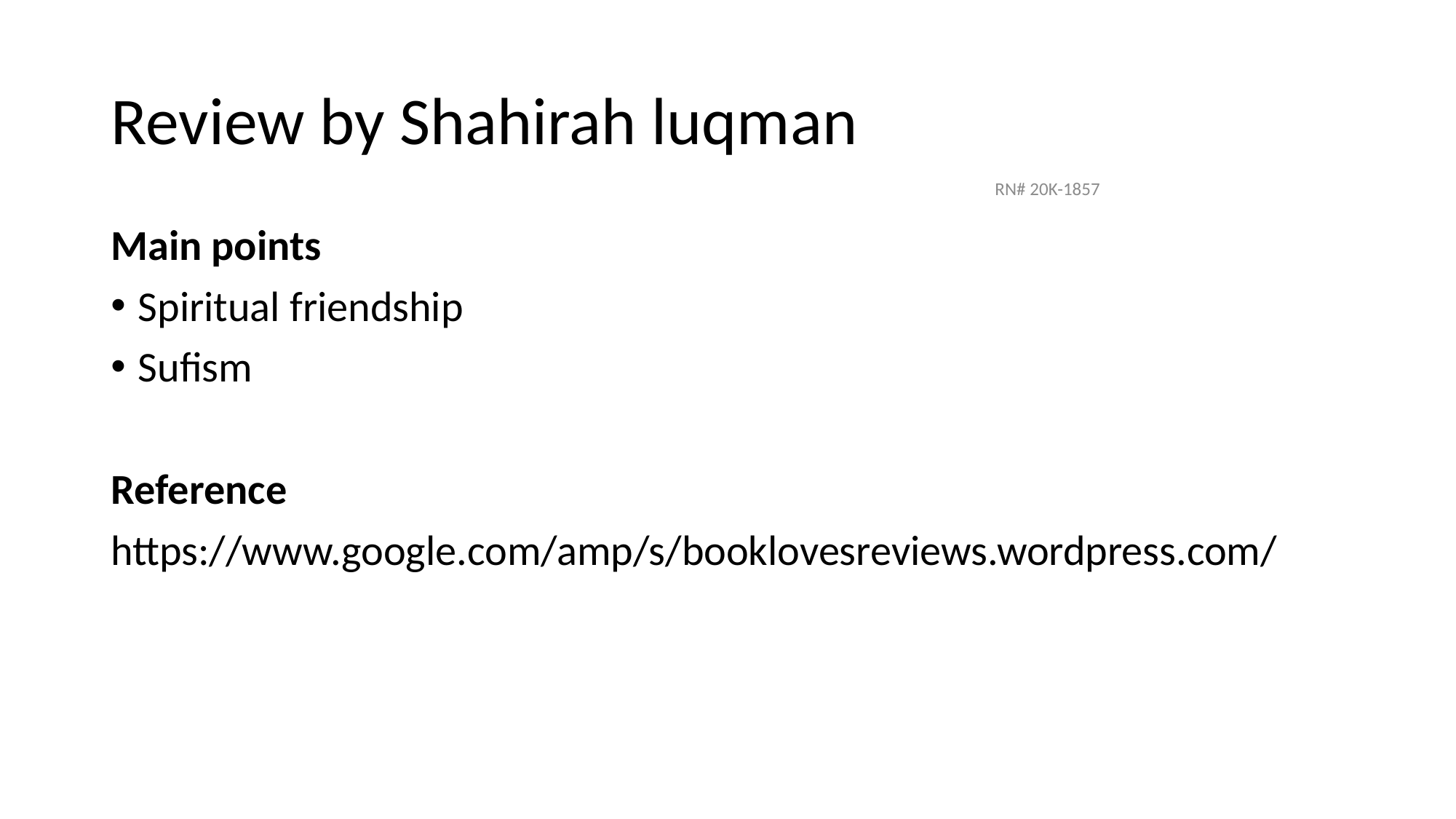

# Review by Shahirah luqman
RN# 20K-1857
Main points
Spiritual friendship
Sufism

Reference
https://www.google.com/amp/s/booklovesreviews.wordpress.com/